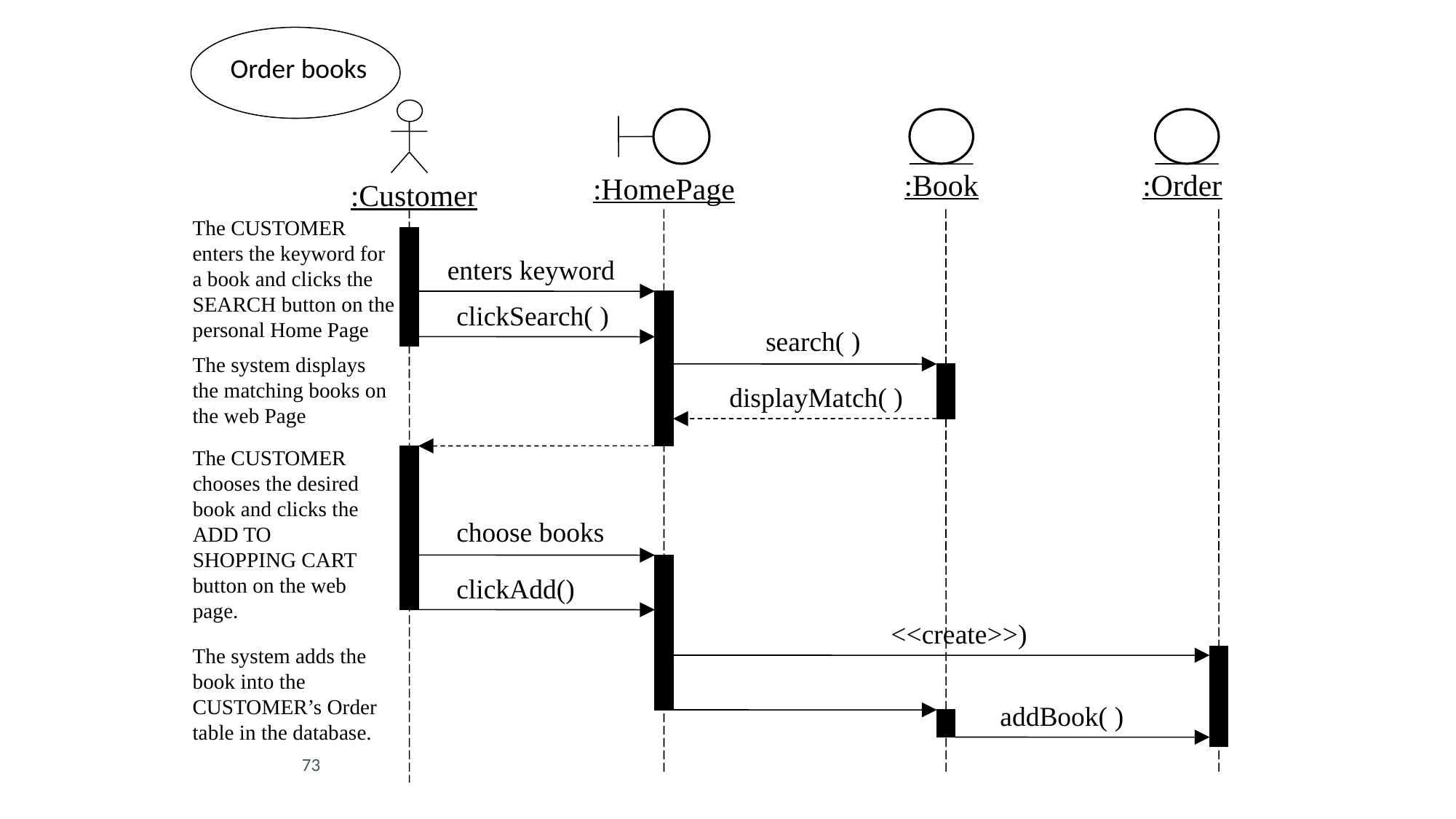

Order books

:Book
:Order
:HomePage
:Customer

The CUSTOMER enters the keyword for a book and clicks the
SEARCH button on the personal Home Page

enters keyword

clickSearch( )
search( )

The system displays the matching books on the web Page

displayMatch( )

The CUSTOMER chooses the desired book and clicks the ADD TO SHOPPING CART button on the web page.

choose books

clickAdd()

 <<create>>)
The system adds the book into the CUSTOMER’s Order table in the database.

 addBook( )

73